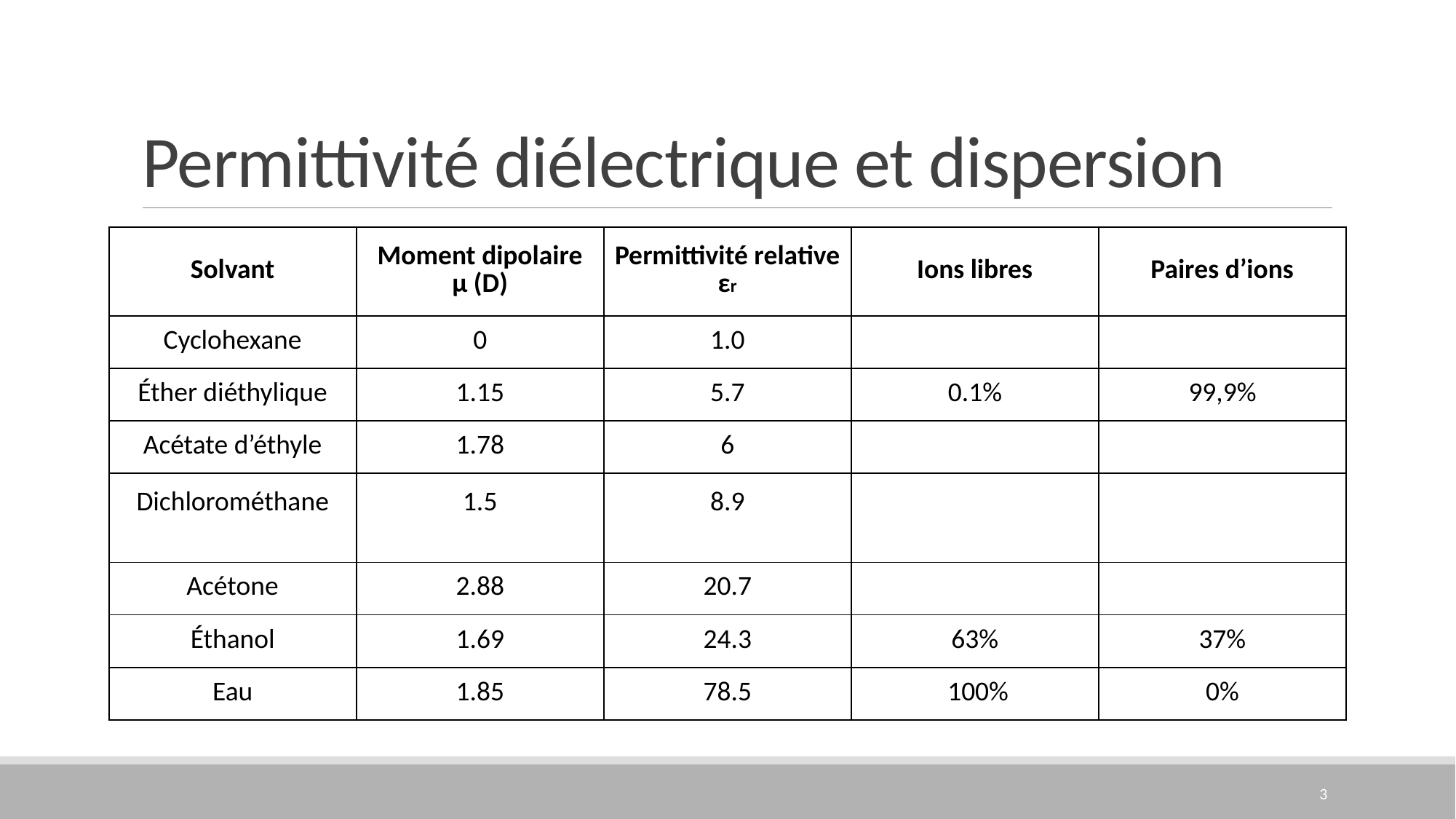

# Permittivité diélectrique et dispersion
| Solvant | Moment dipolaire µ (D) | Permittivité relative εr | Ions libres | Paires d’ions |
| --- | --- | --- | --- | --- |
| Cyclohexane | 0 | 1.0 |  |  |
| Éther diéthylique | 1.15 | 5.7 | 0.1% | 99,9% |
| Acétate d’éthyle | 1.78 | 6 |  |  |
| Dichlorométhane | 1.5 | 8.9 |  |  |
| Acétone | 2.88 | 20.7 |  |  |
| Éthanol | 1.69 | 24.3 | 63% | 37% |
| Eau | 1.85 | 78.5 | 100% | 0% |
3